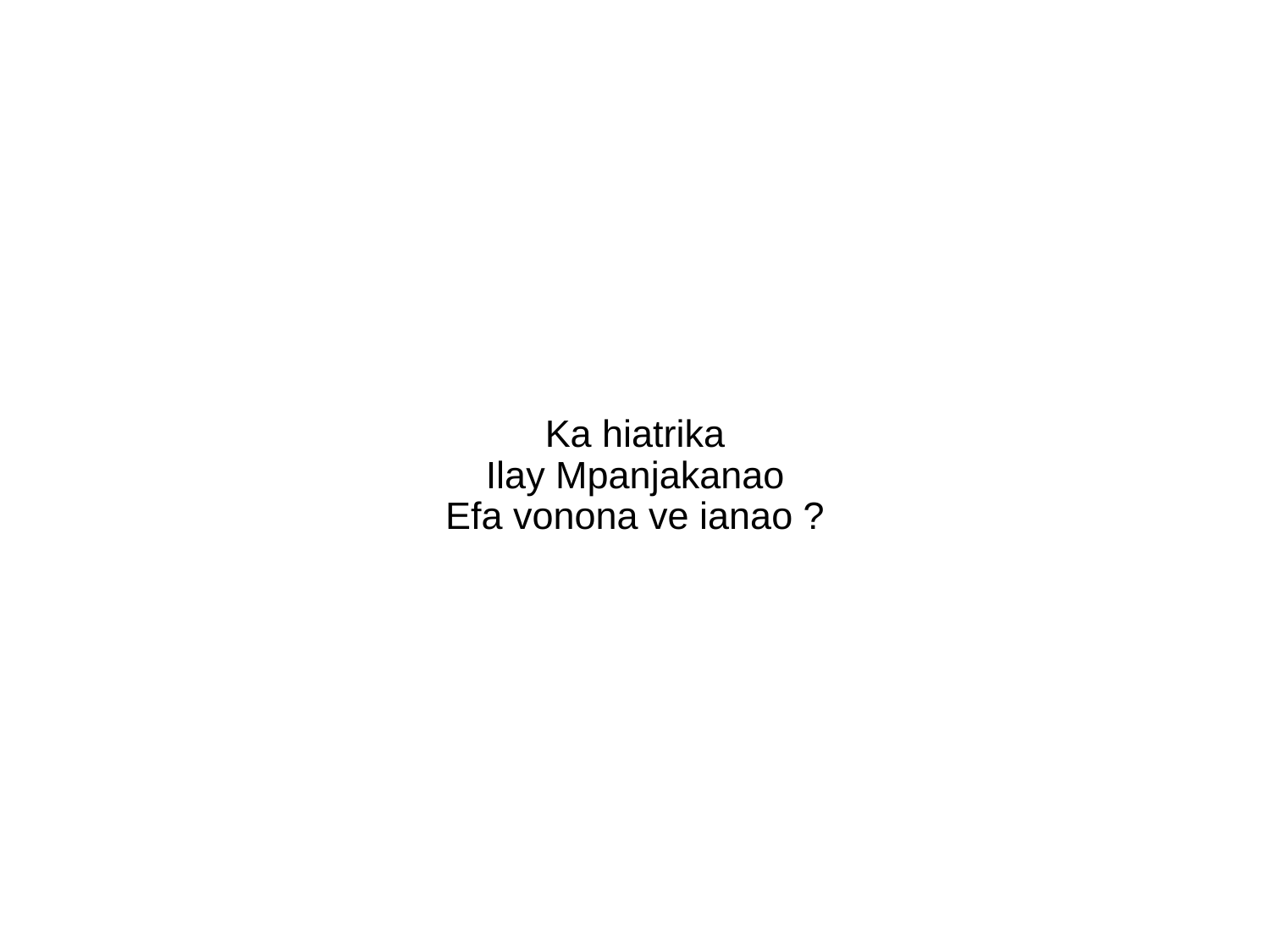

Ka hiatrika
Ilay Mpanjakanao
Efa vonona ve ianao ?